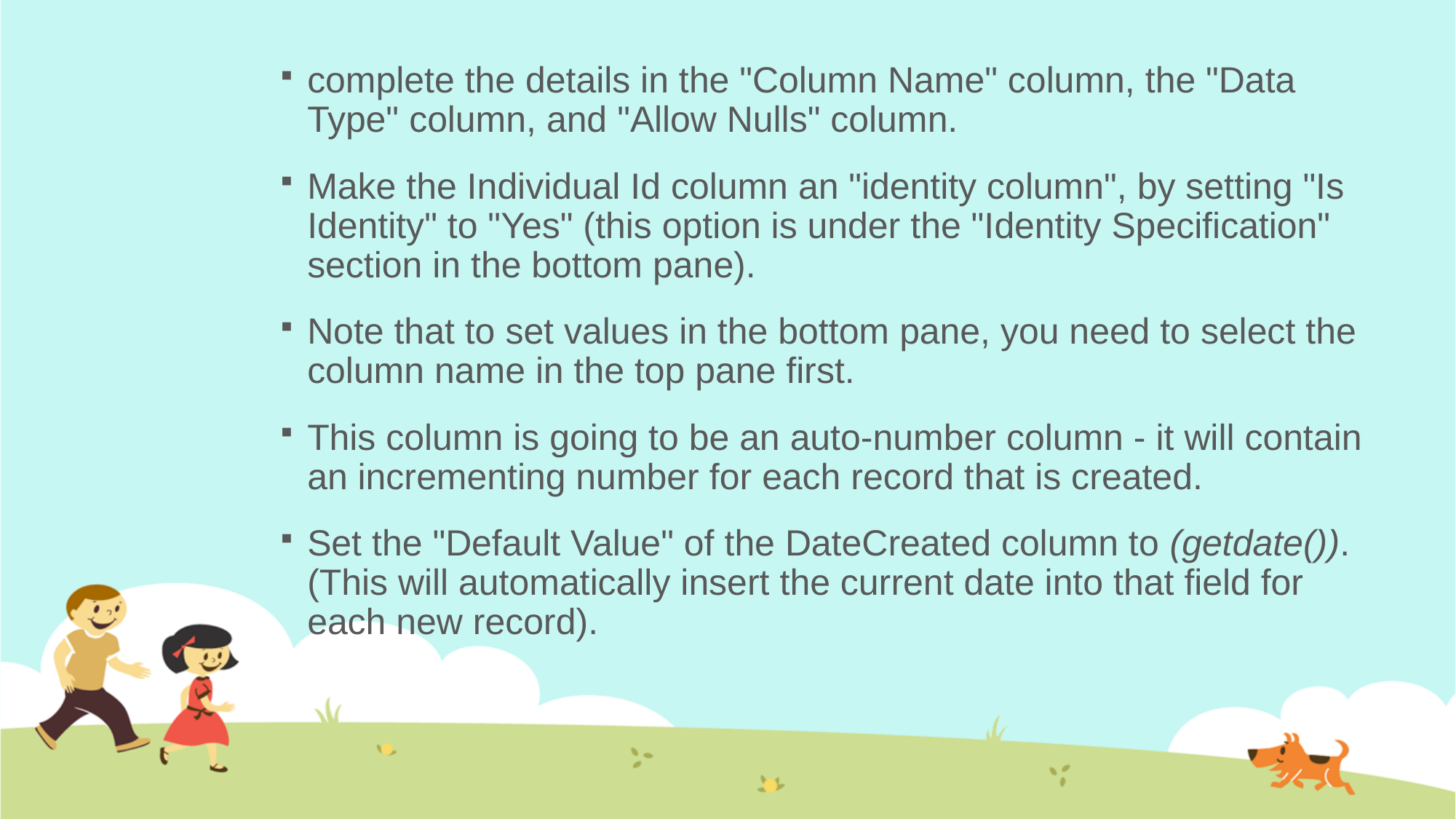

complete the details in the "Column Name" column, the "Data Type" column, and "Allow Nulls" column.
Make the Individual Id column an "identity column", by setting "Is Identity" to "Yes" (this option is under the "Identity Specification" section in the bottom pane).
Note that to set values in the bottom pane, you need to select the column name in the top pane first.
This column is going to be an auto-number column - it will contain an incrementing number for each record that is created.
Set the "Default Value" of the DateCreated column to (getdate()). (This will automatically insert the current date into that field for each new record).